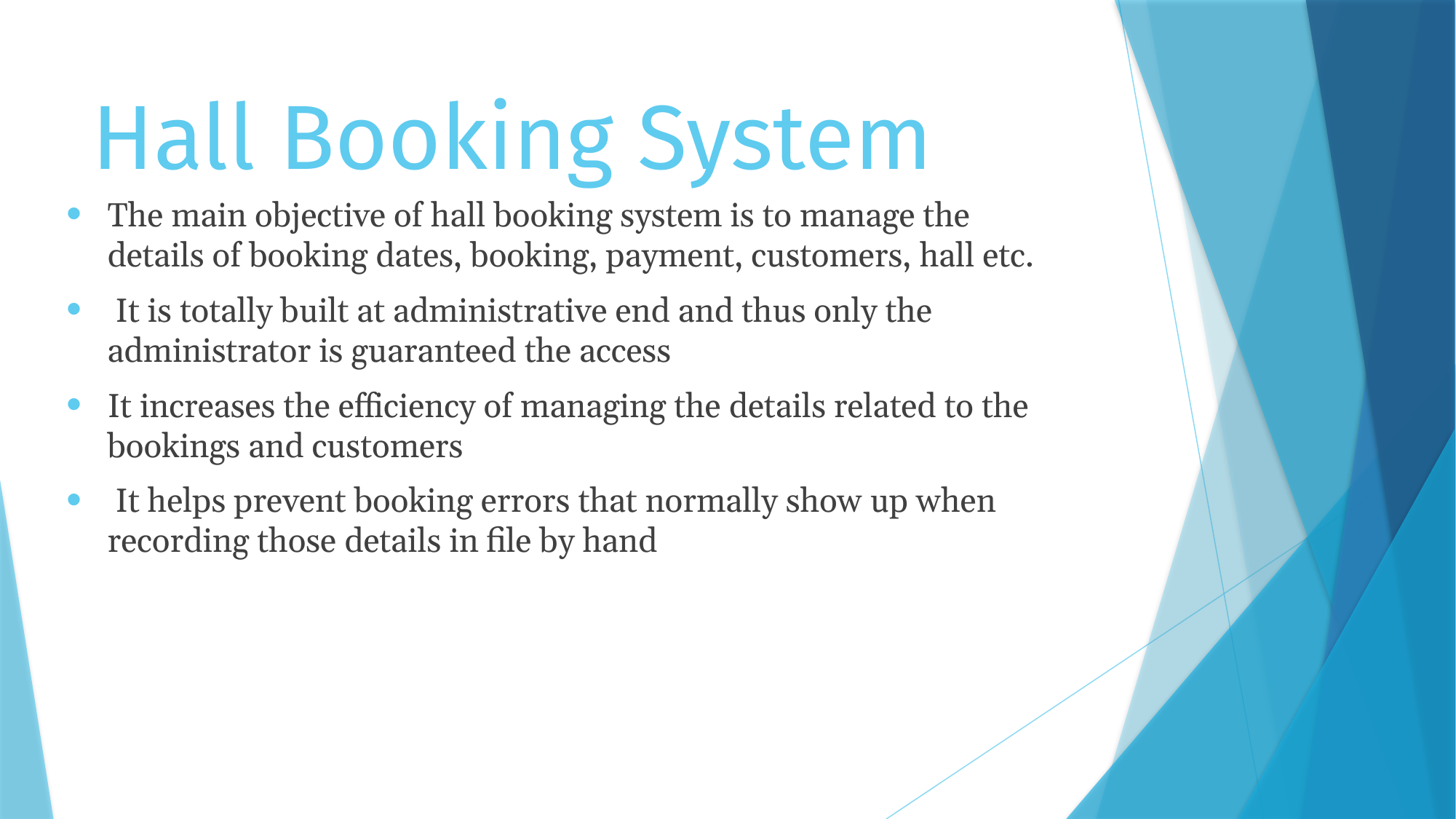

# Hall Booking System
The main objective of hall booking system is to manage the details of booking dates, booking, payment, customers, hall etc.
 It is totally built at administrative end and thus only the administrator is guaranteed the access
It increases the efficiency of managing the details related to the bookings and customers
 It helps prevent booking errors that normally show up when recording those details in file by hand